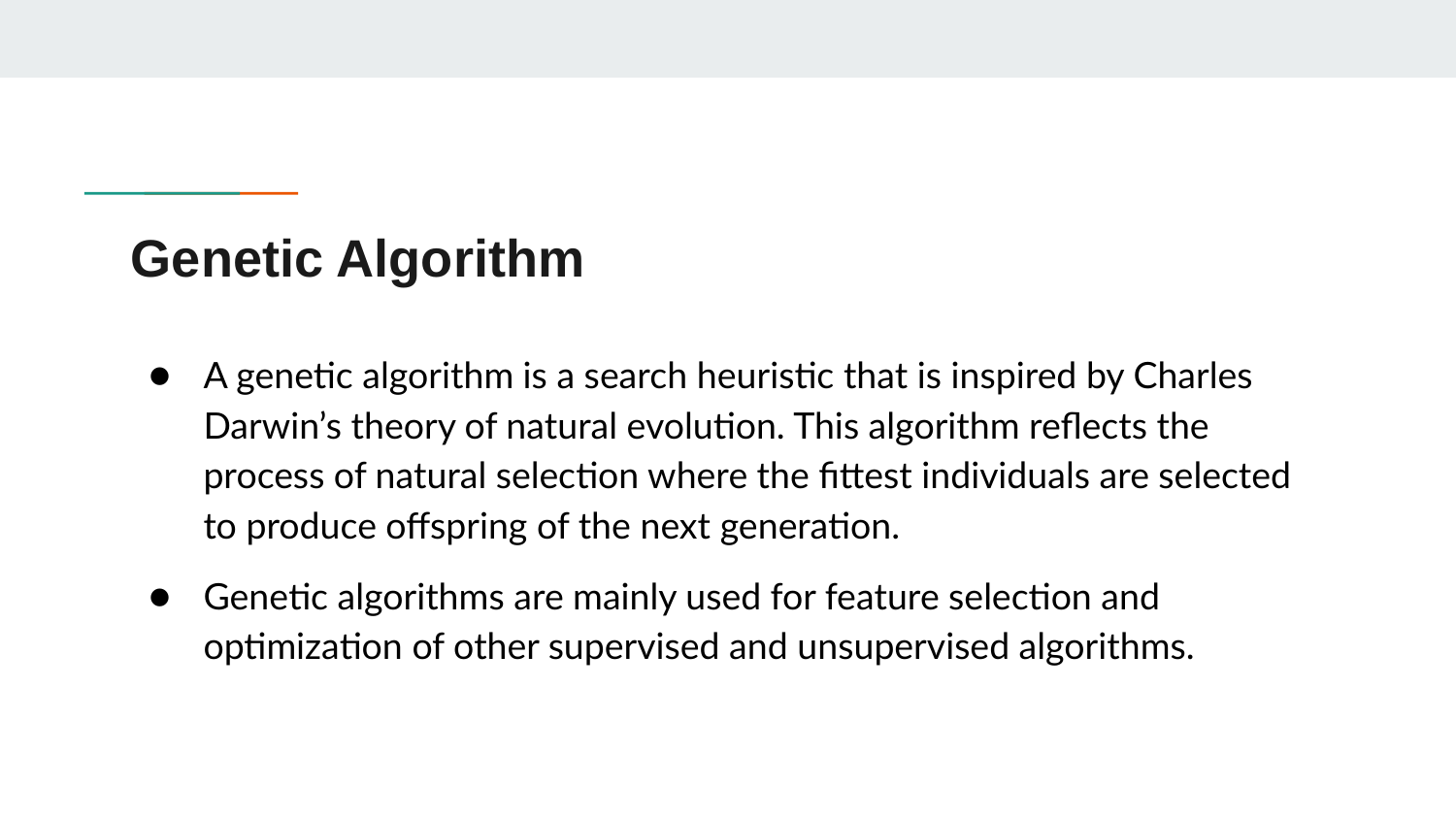

# Genetic Algorithm
A genetic algorithm is a search heuristic that is inspired by Charles Darwin’s theory of natural evolution. This algorithm reflects the process of natural selection where the fittest individuals are selected to produce offspring of the next generation.
Genetic algorithms are mainly used for feature selection and optimization of other supervised and unsupervised algorithms.